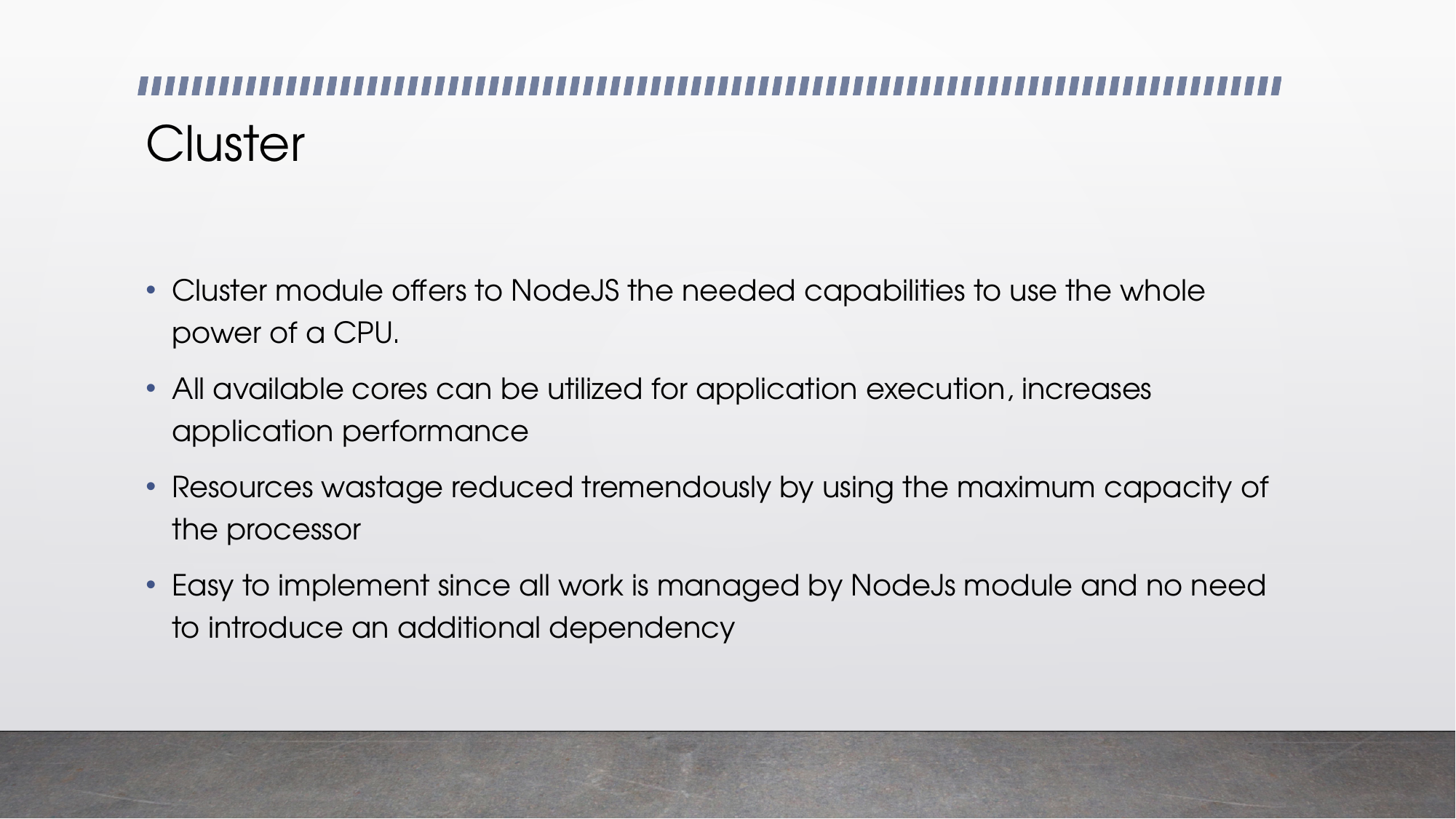

# Cluster
Cluster module offers to NodeJS the needed capabilities to use the whole power of a CPU.
All available cores can be utilized for application execution, increases application performance
Resources wastage reduced tremendously by using the maximum capacity of the processor
Easy to implement since all work is managed by NodeJs module and no need to introduce an additional dependency